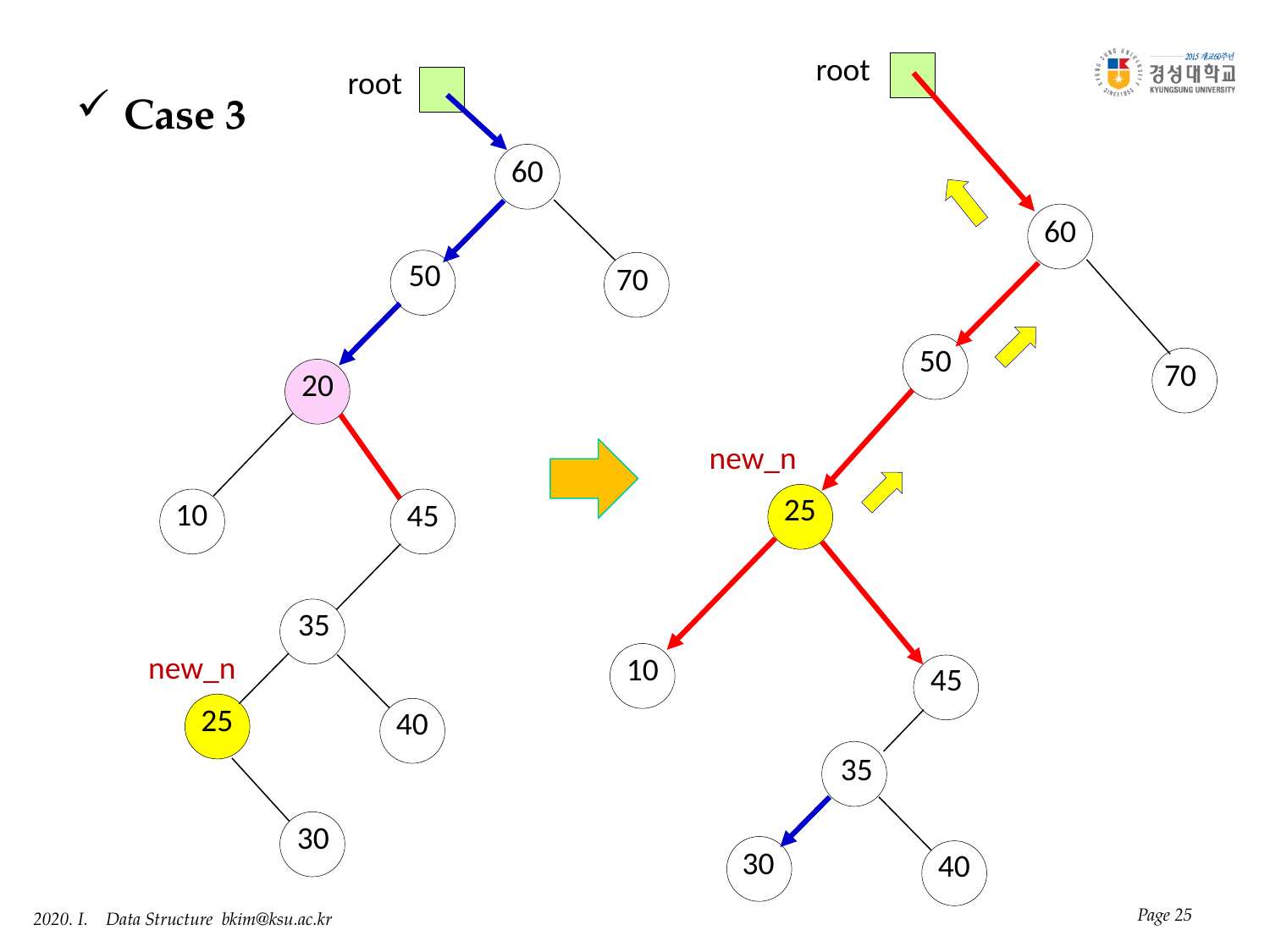

root

root

Case 3

60

60
50

70

50

70
20

new_n

25

10
45

35

new_n
10

45

25

40

35
30

30
40

Page 25